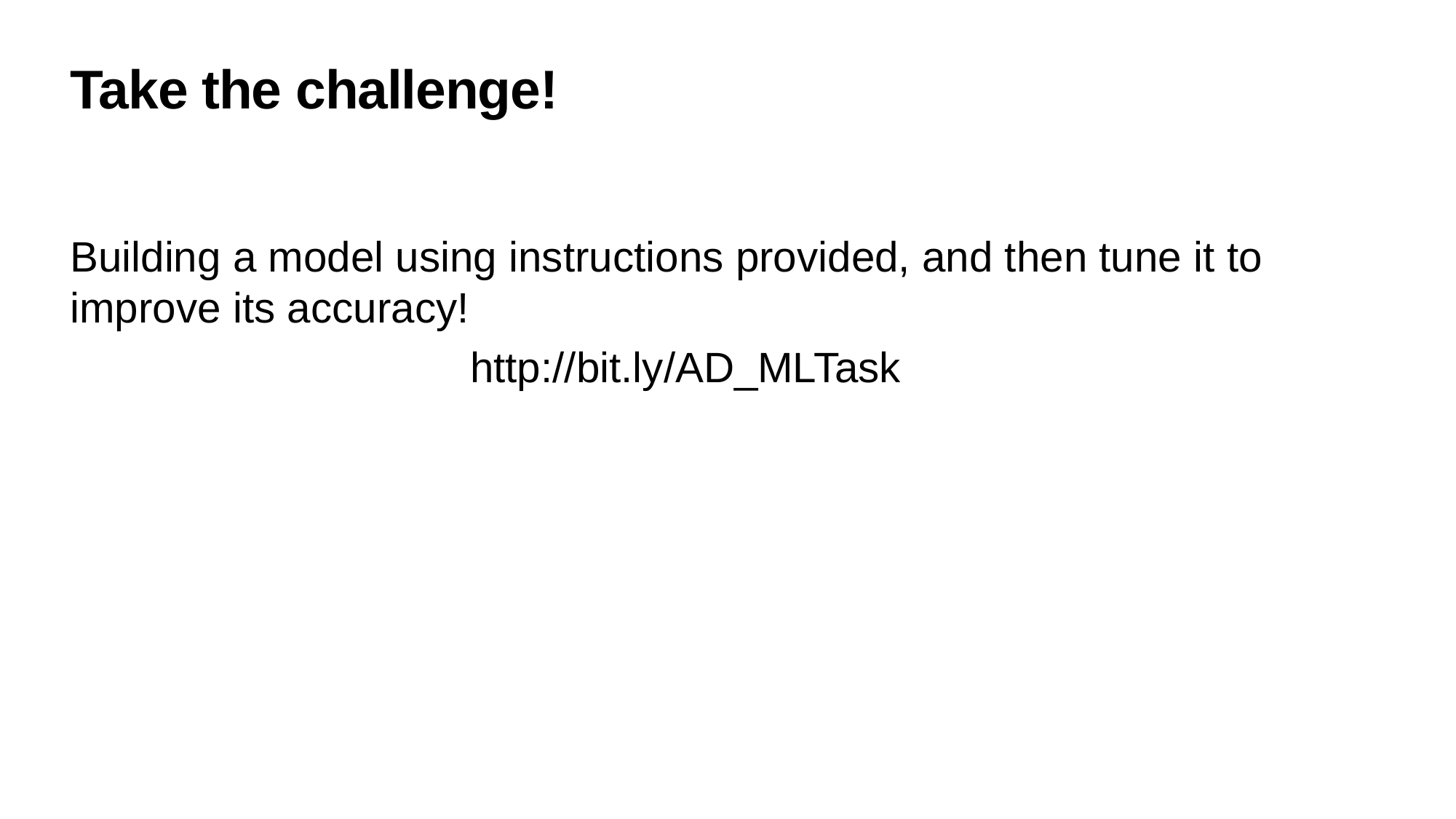

# Take the challenge!
Building a model using instructions provided, and then tune it to improve its accuracy!
http://bit.ly/AD_MLTask